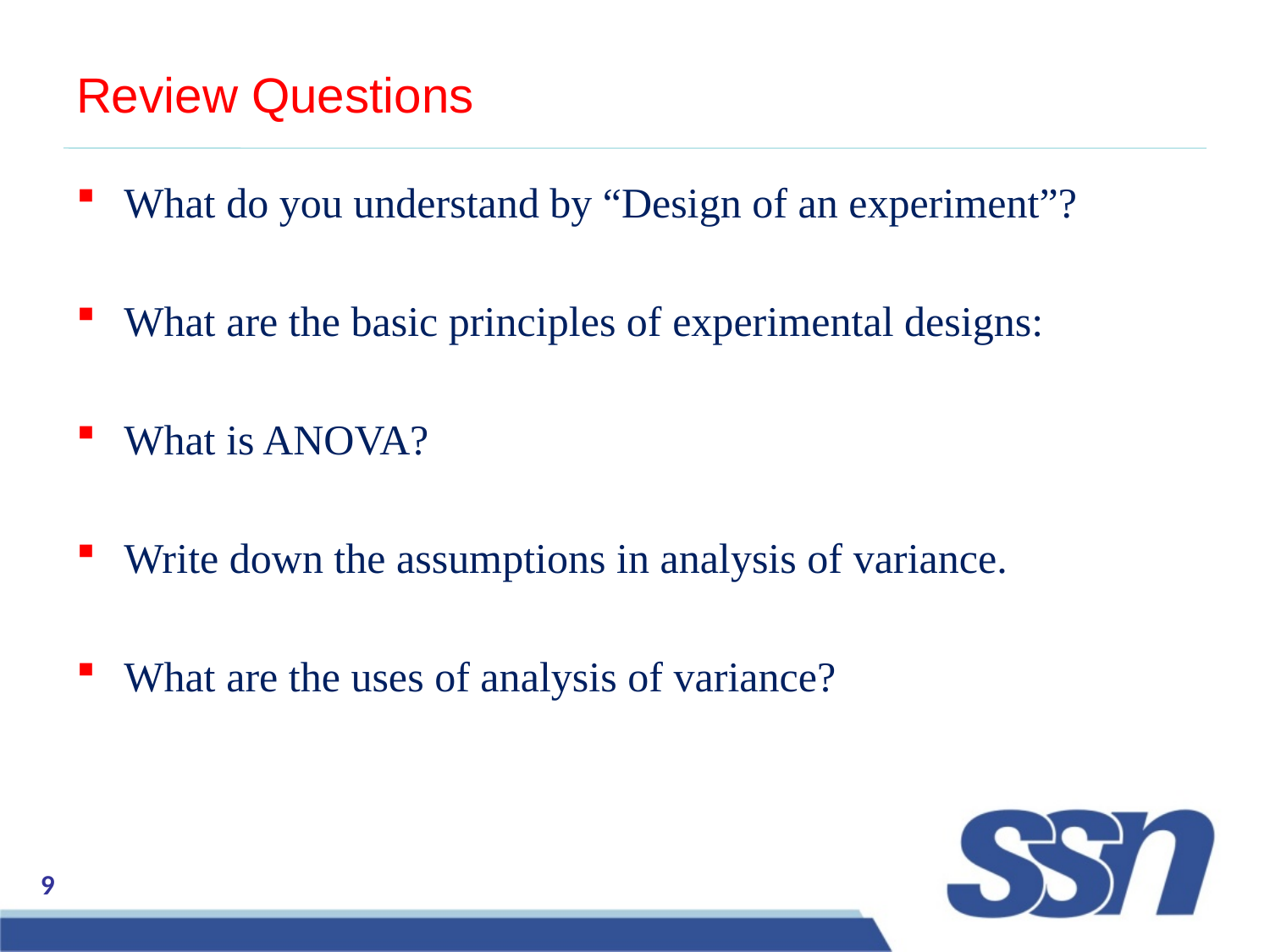

# Review Questions
What do you understand by “Design of an experiment”?

What are the basic principles of experimental designs:

What is ANOVA?

Write down the assumptions in analysis of variance.

What are the uses of analysis of variance?